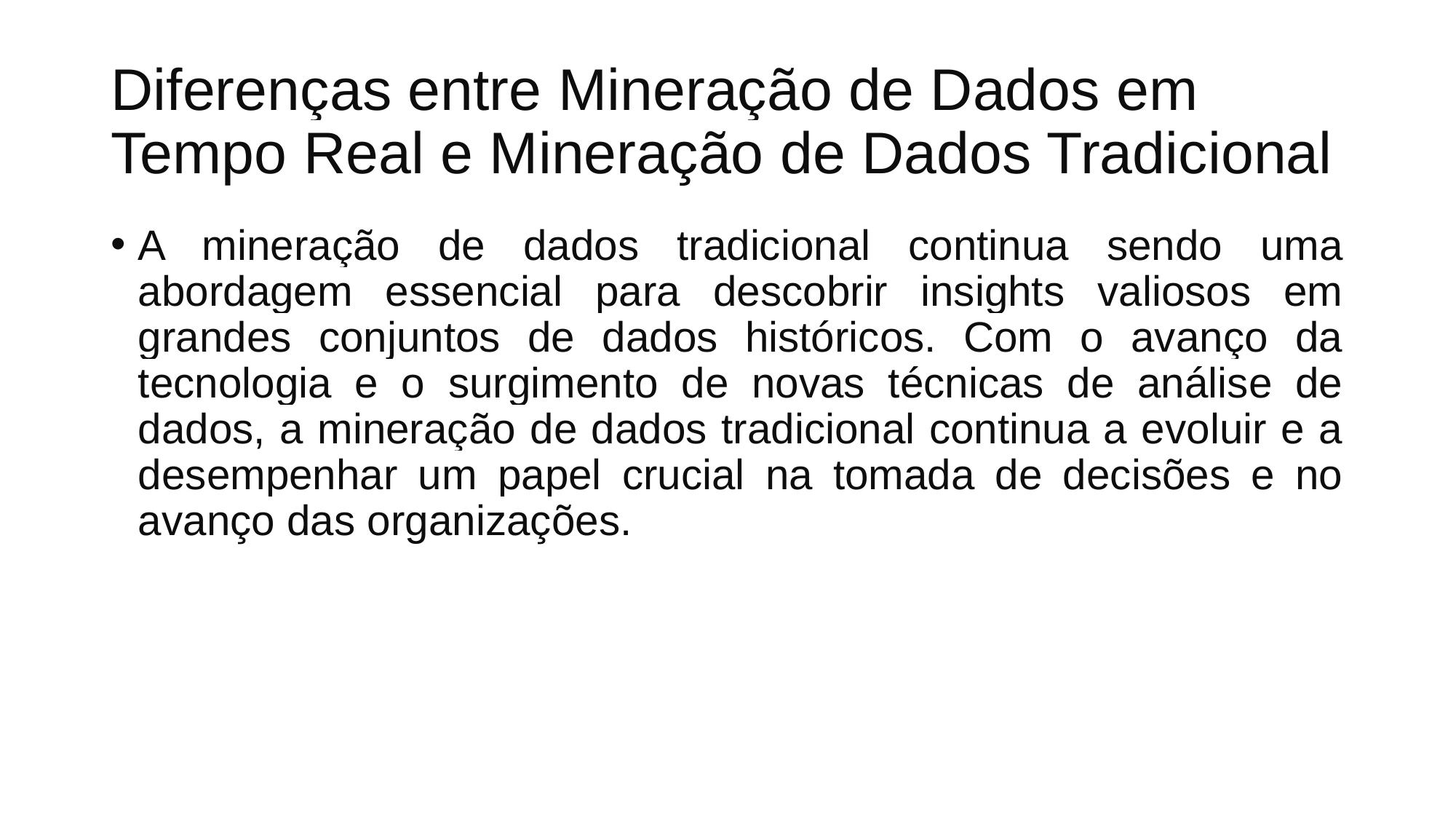

# Diferenças entre Mineração de Dados em Tempo Real e Mineração de Dados Tradicional
A mineração de dados tradicional continua sendo uma abordagem essencial para descobrir insights valiosos em grandes conjuntos de dados históricos. Com o avanço da tecnologia e o surgimento de novas técnicas de análise de dados, a mineração de dados tradicional continua a evoluir e a desempenhar um papel crucial na tomada de decisões e no avanço das organizações.